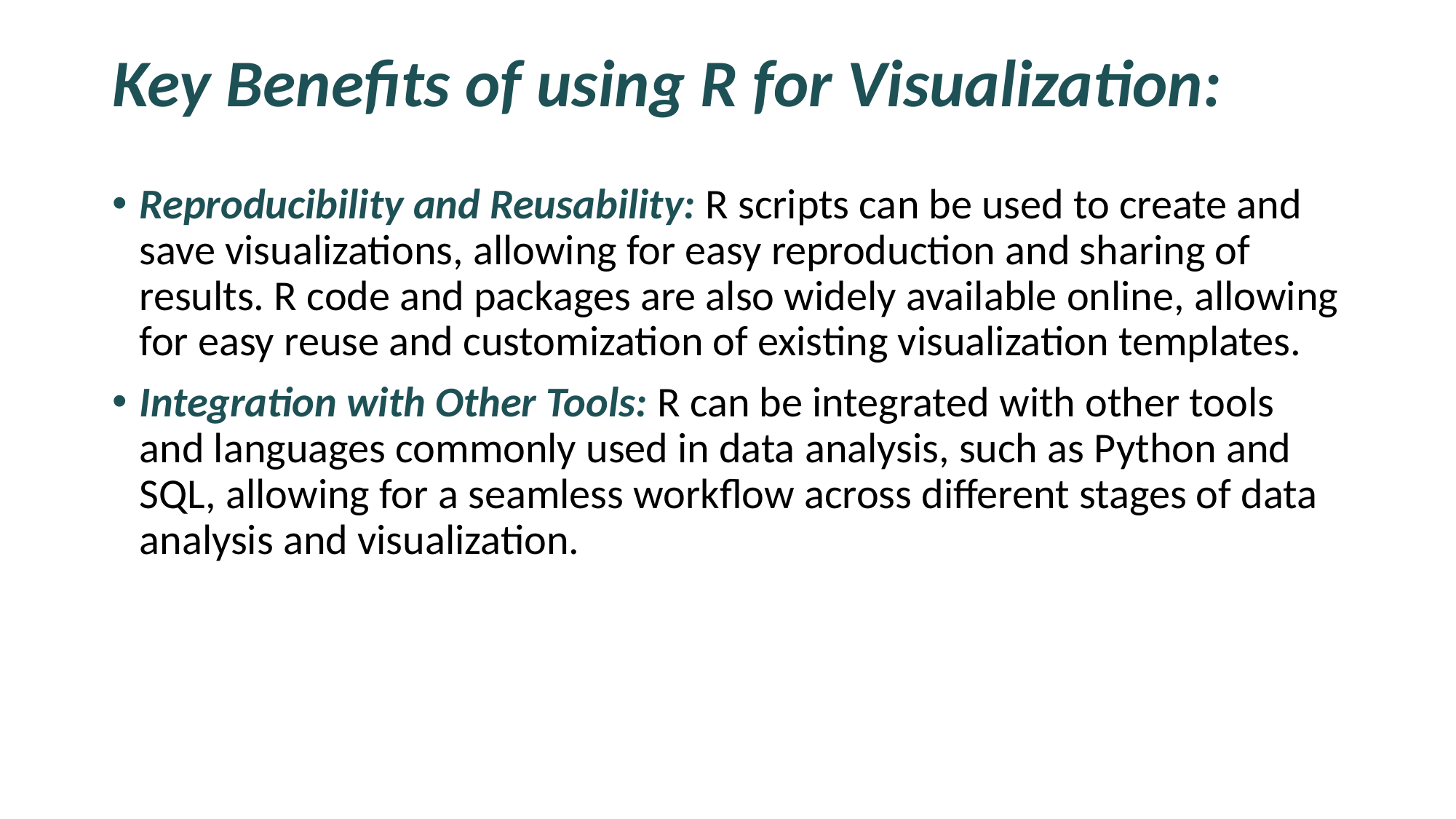

# Key Benefits of using R for Visualization:
Reproducibility and Reusability: R scripts can be used to create and save visualizations, allowing for easy reproduction and sharing of results. R code and packages are also widely available online, allowing for easy reuse and customization of existing visualization templates.
Integration with Other Tools: R can be integrated with other tools and languages commonly used in data analysis, such as Python and SQL, allowing for a seamless workflow across different stages of data analysis and visualization.